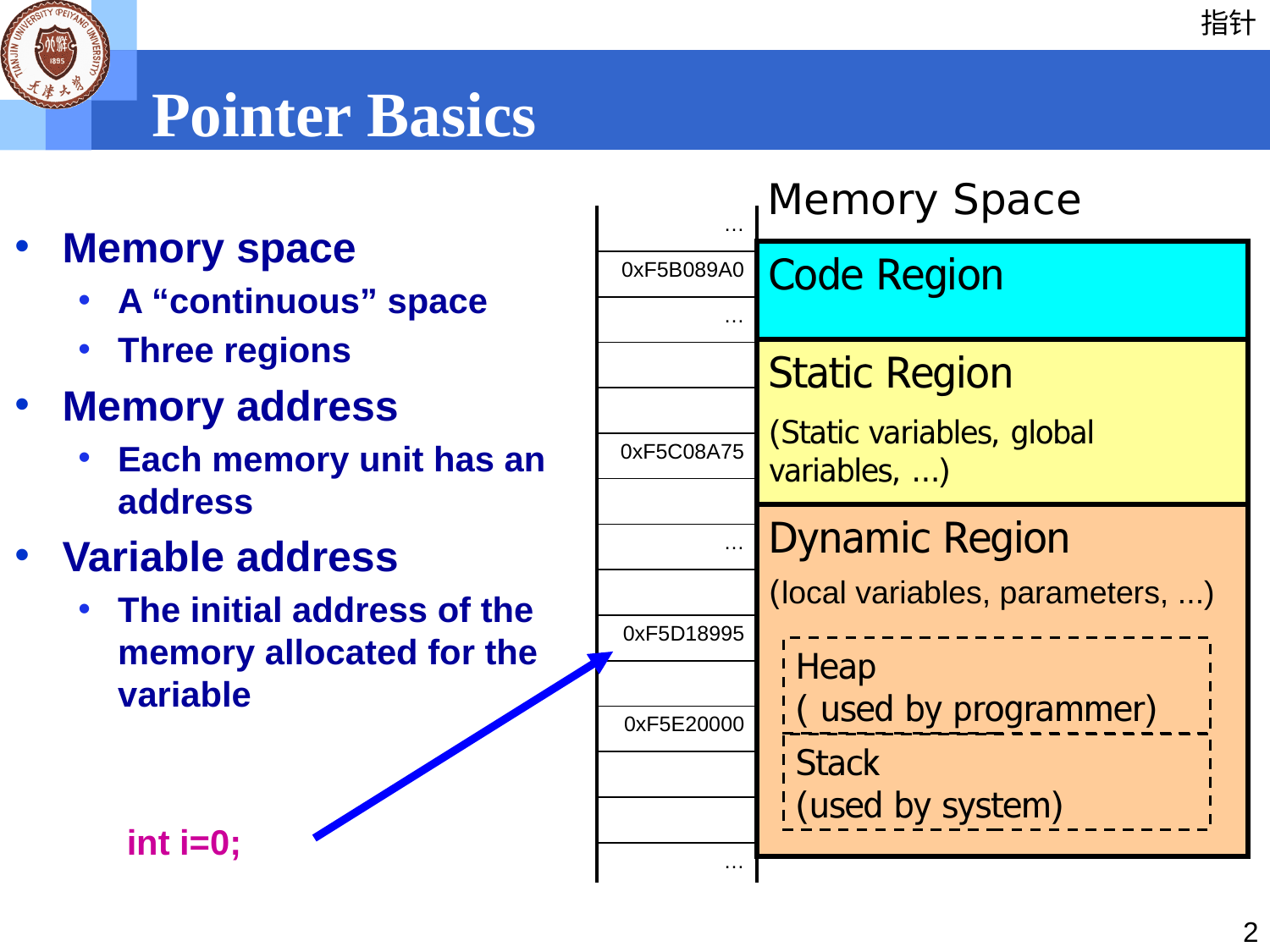

# Pointer Basics
Memory Space
| … |
| --- |
| 0xF5B089A0 |
| … |
|  |
|  |
| 0xF5C08A75 |
|  |
| … |
|  |
| 0xF5D18995 |
|  |
| 0xF5E20000 |
|  |
|  |
| … |
Memory space
A “continuous” space
Three regions
Memory address
Each memory unit has an address
Variable address
The initial address of the memory allocated for the variable

     int i=0;
Code Region
Static Region
(Static variables, global variables, ...)
Dynamic Region
(local variables, parameters, ...)
Heap
( used by programmer)

Stack
(used by system)
2